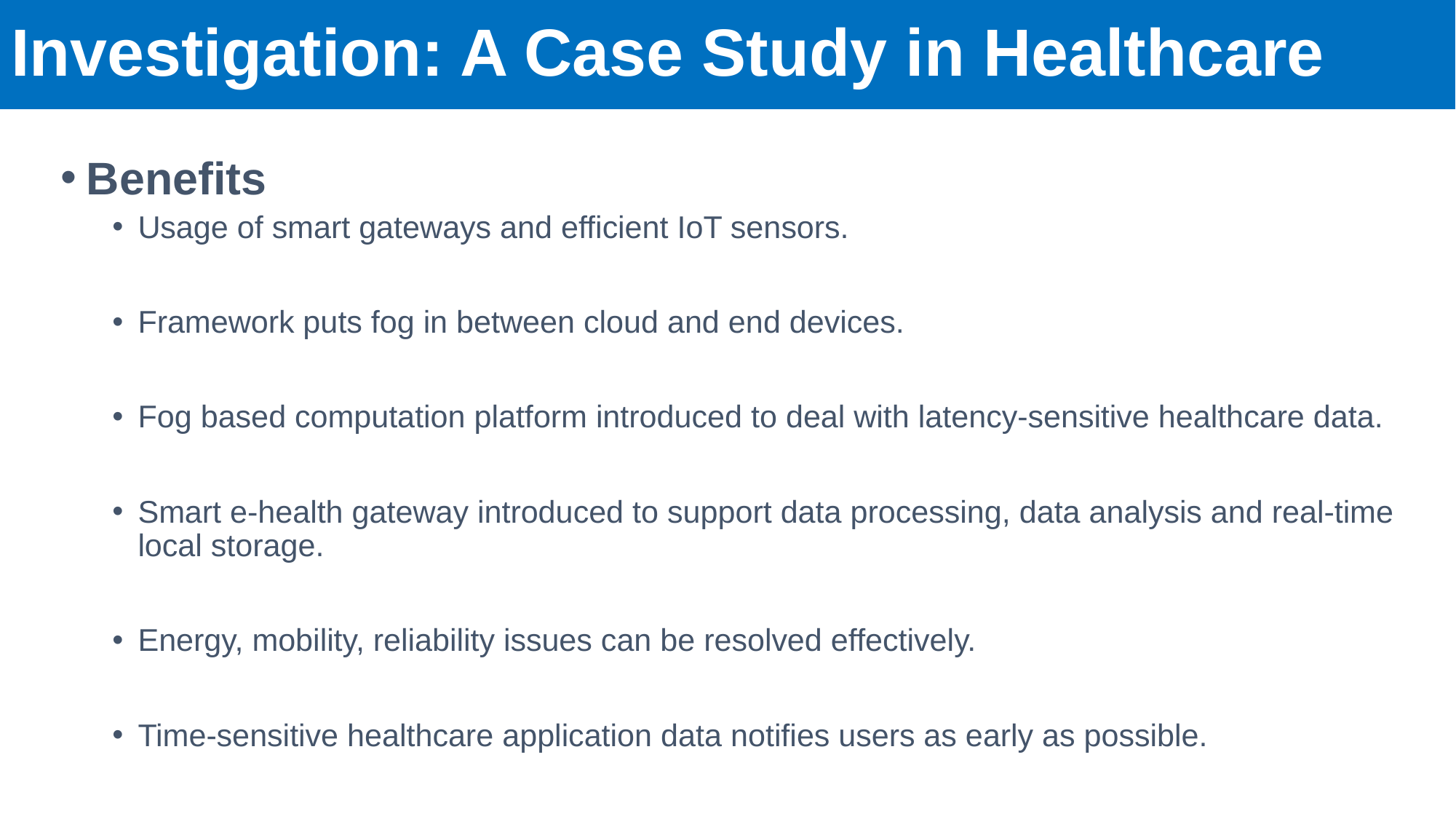

# Investigation: A Case Study in Healthcare
Benefits
Usage of smart gateways and efficient IoT sensors.

Framework puts fog in between cloud and end devices.

Fog based computation platform introduced to deal with latency-sensitive healthcare data.

Smart e-health gateway introduced to support data processing, data analysis and real-time local storage.

Energy, mobility, reliability issues can be resolved effectively.

Time-sensitive healthcare application data notifies users as early as possible.